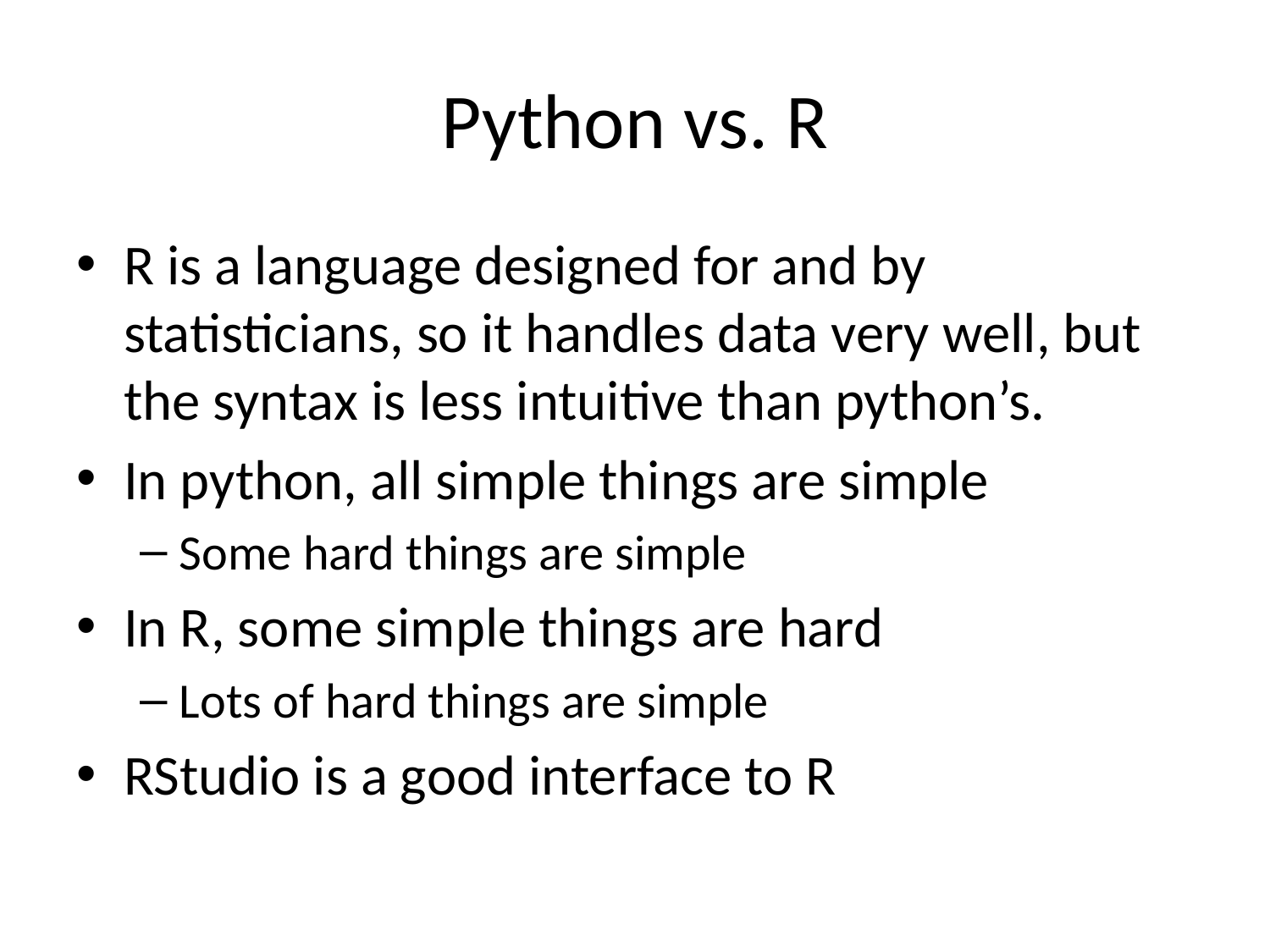

# Python vs. R
R is a language designed for and by statisticians, so it handles data very well, but the syntax is less intuitive than python’s.
In python, all simple things are simple
Some hard things are simple
In R, some simple things are hard
Lots of hard things are simple
RStudio is a good interface to R